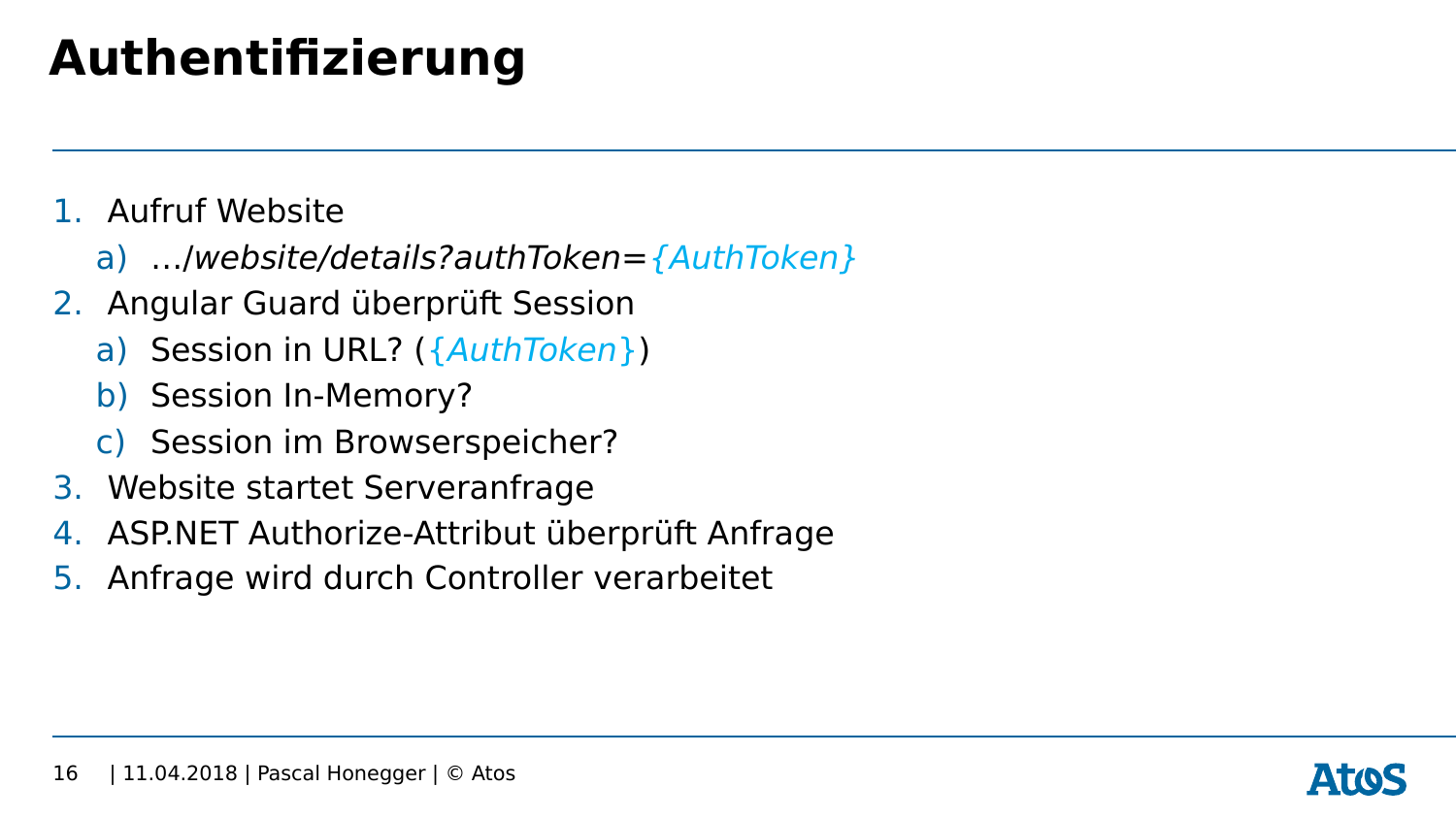

# Authentifizierung
Aufruf Website
…/website/details?authToken={AuthToken}
Angular Guard überprüft Session
Session in URL? ({AuthToken})
Session In-Memory?
Session im Browserspeicher?
Website startet Serveranfrage
ASP.NET Authorize-Attribut überprüft Anfrage
Anfrage wird durch Controller verarbeitet
16